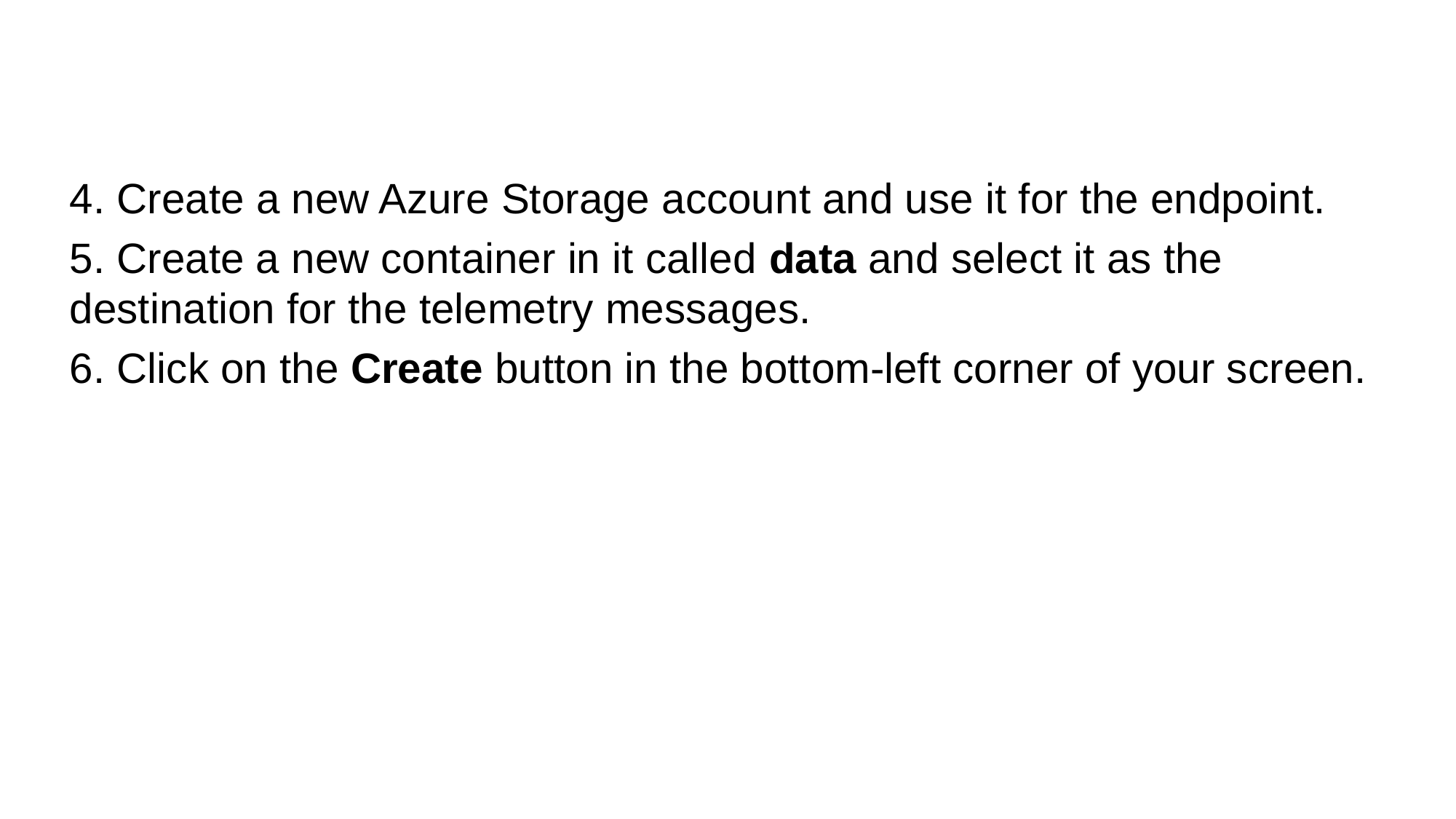

#
4. Create a new Azure Storage account and use it for the endpoint.
5. Create a new container in it called data and select it as the destination for the telemetry messages.
6. Click on the Create button in the bottom-left corner of your screen.